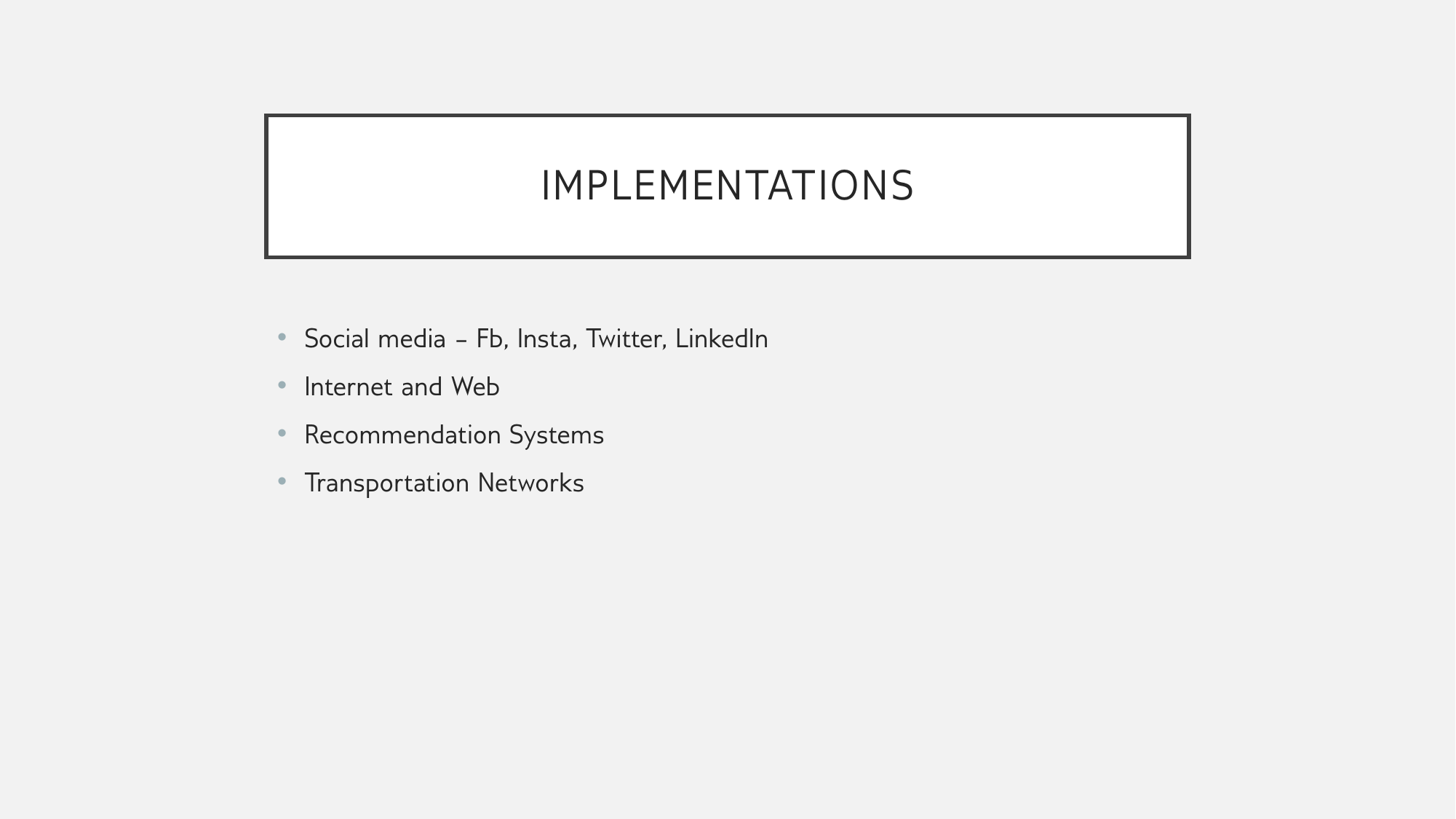

# Implementations
Social media – Fb, Insta, Twitter, LinkedIn
Internet and Web
Recommendation Systems
Transportation Networks